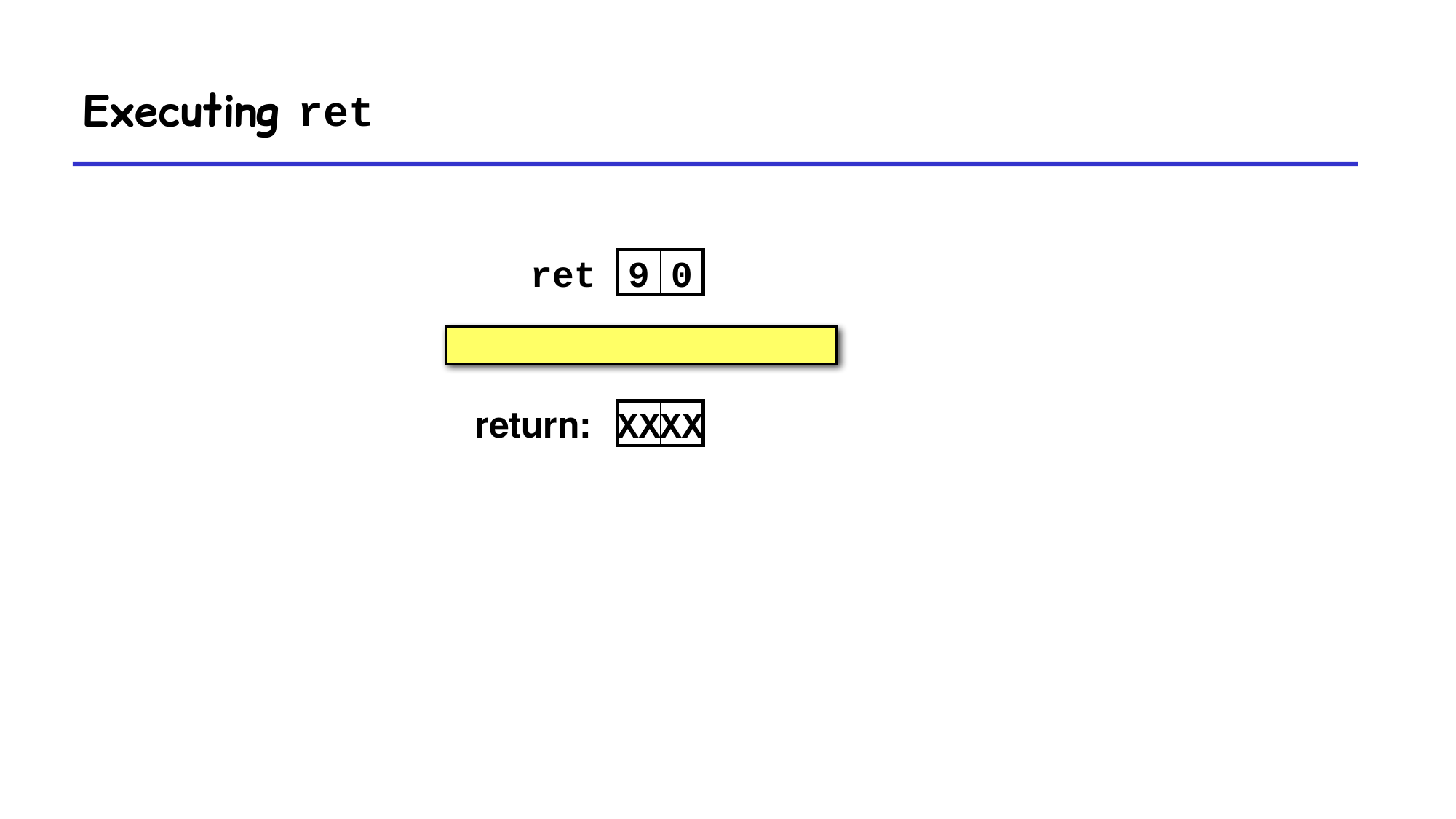

# Executing ret
ret
9

0

return:
XX

XX
68